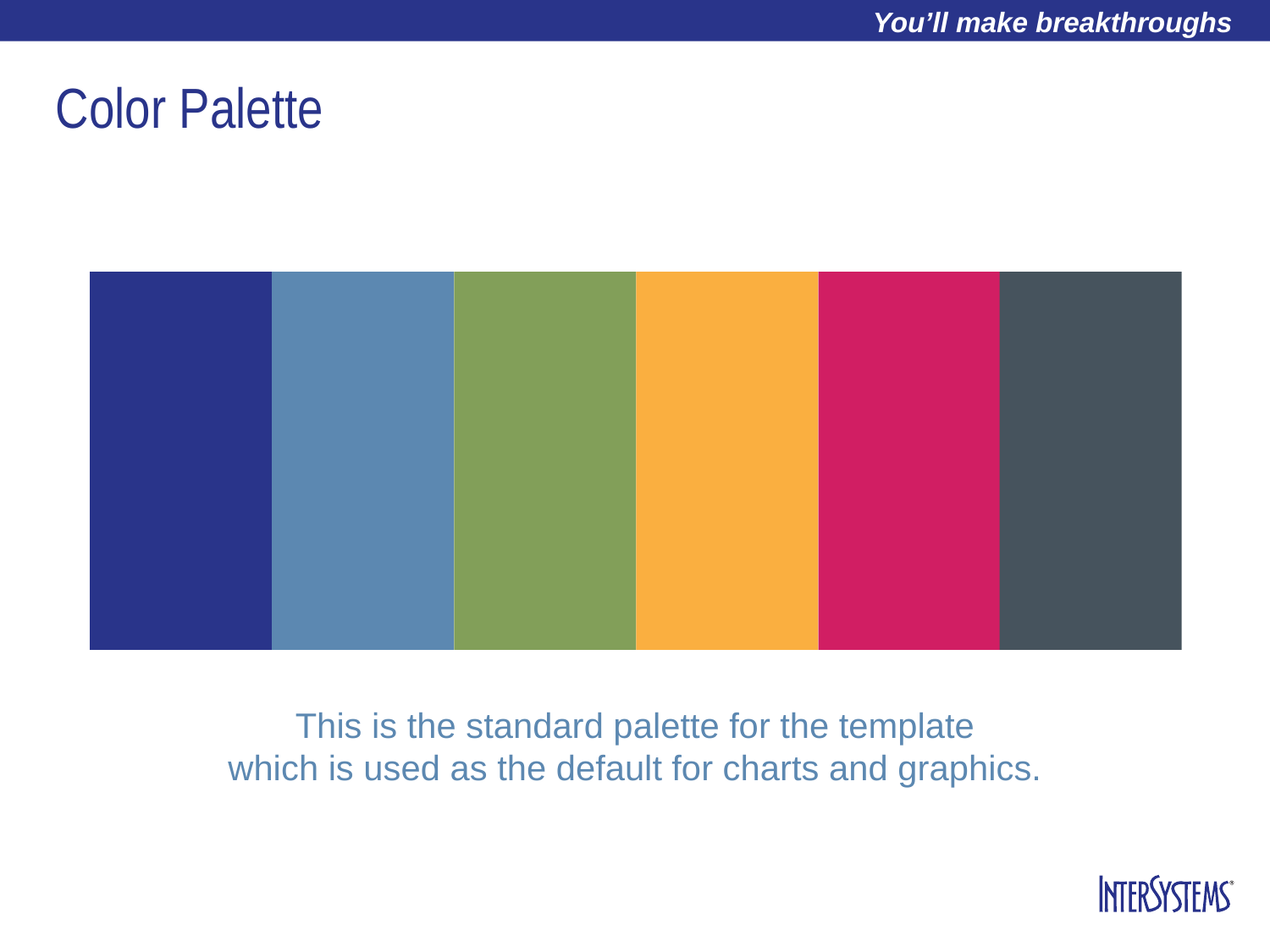

# Color Palette

This is the standard palette for the template
which is used as the default for charts and graphics.